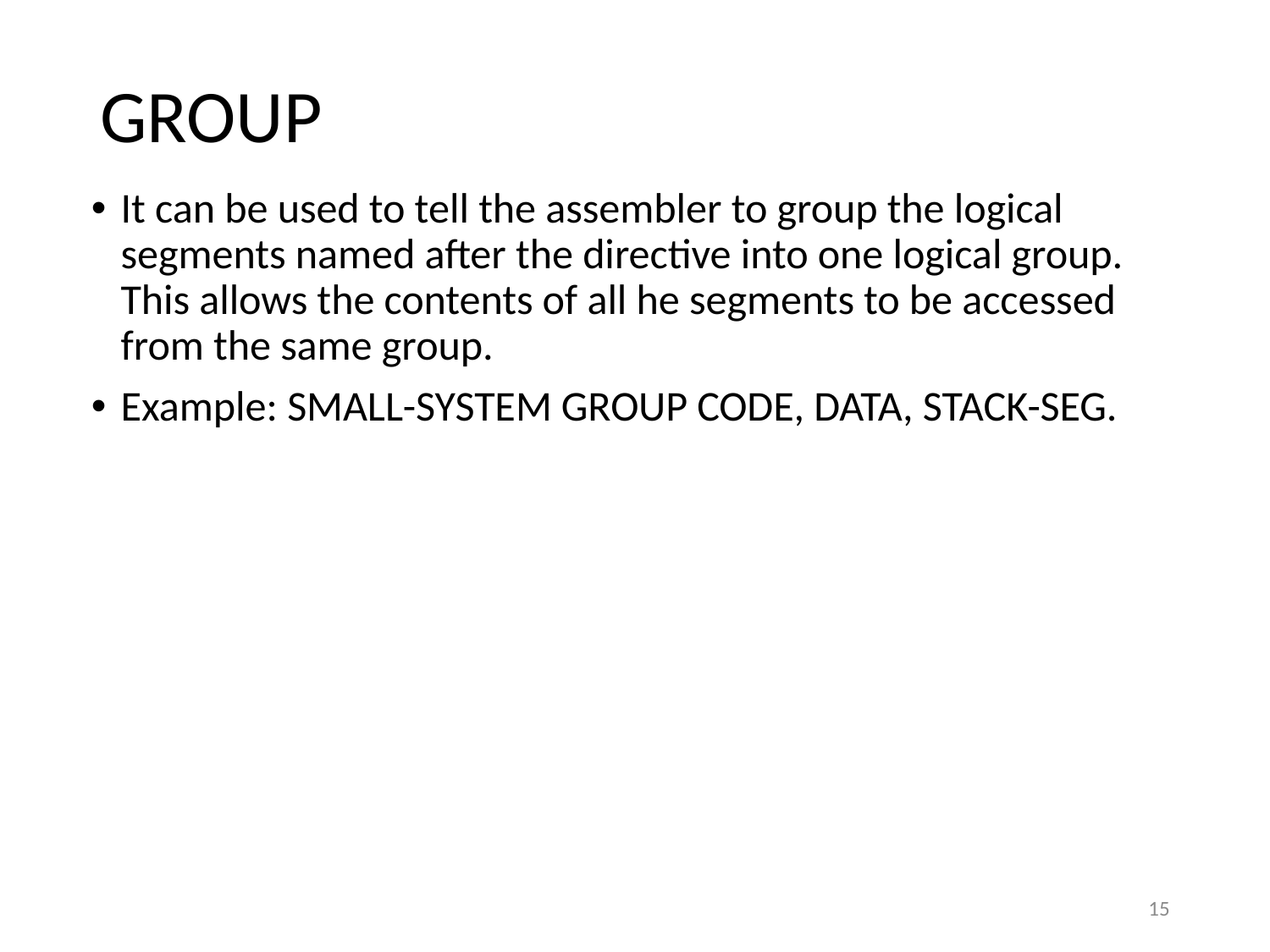

GROUP
It can be used to tell the assembler to group the logical segments named after the directive into one logical group. This allows the contents of all he segments to be accessed from the same group.
Example: SMALL-SYSTEM GROUP CODE, DATA, STACK-SEG.
15